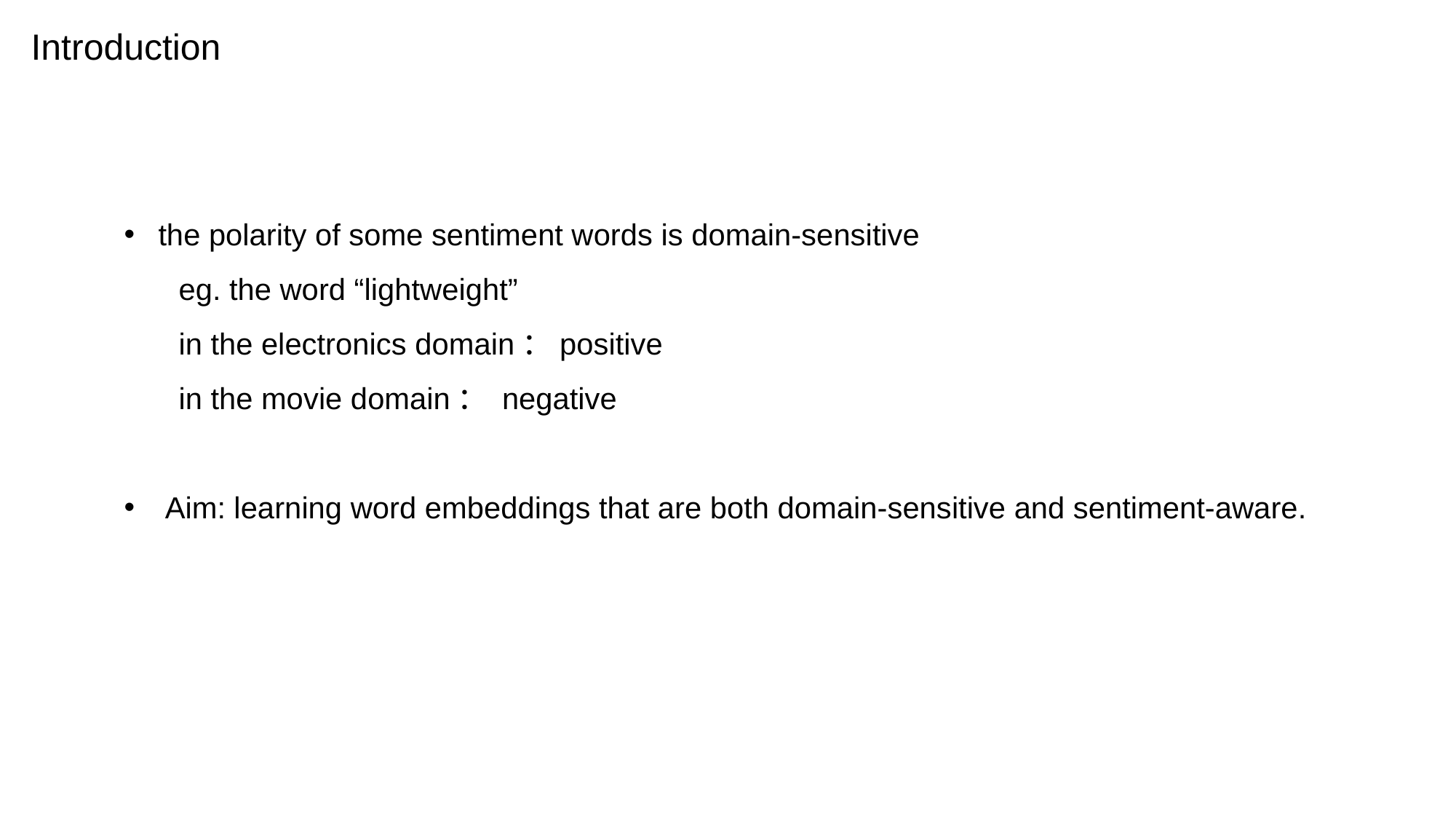

Introduction
the polarity of some sentiment words is domain-sensitive
eg. the word “lightweight”
in the electronics domain：positive
in the movie domain： negative

Aim: learning word embeddings that are both domain-sensitive and sentiment-aware.